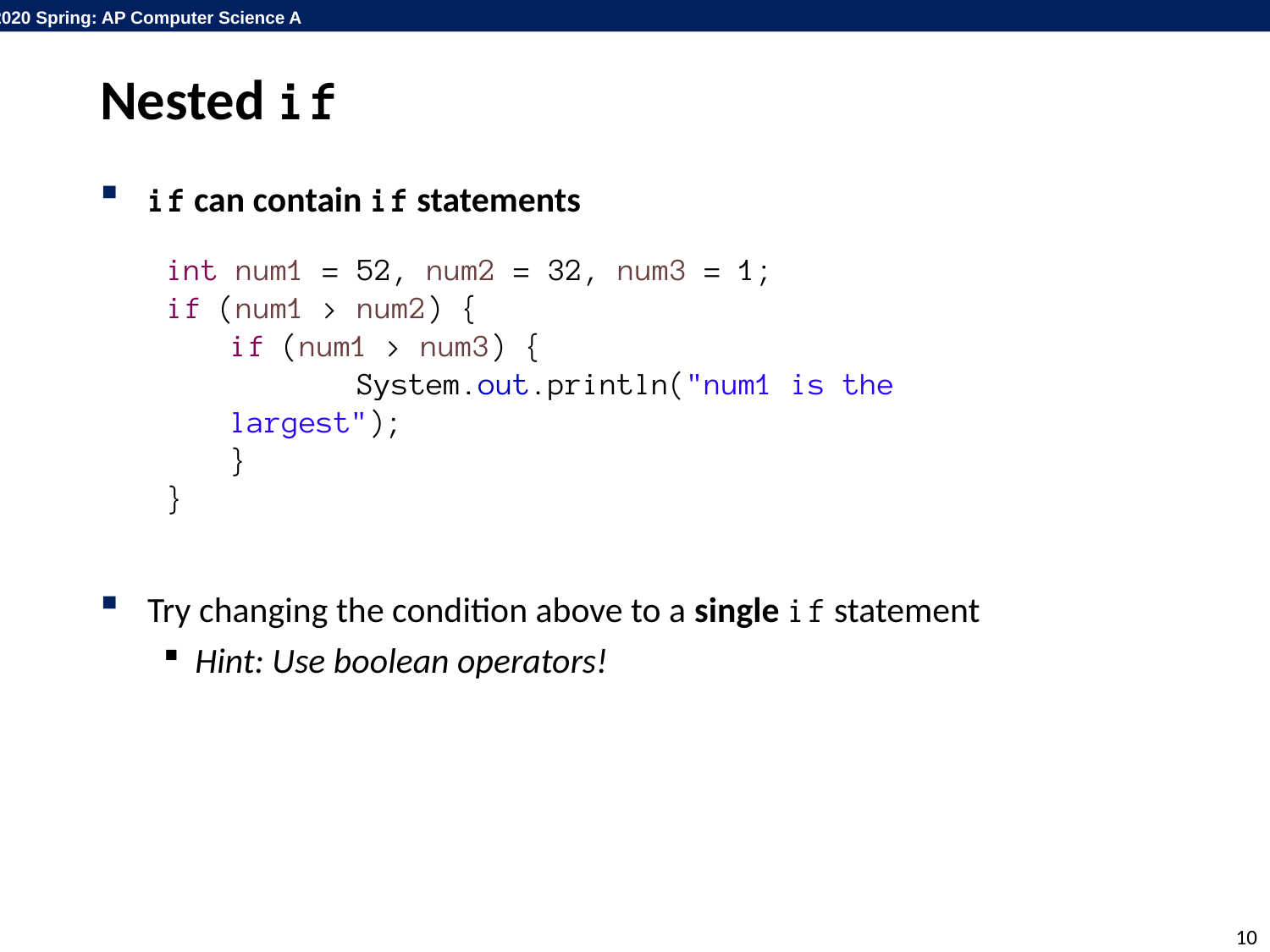

# Nested if
if can contain if statements

Try changing the condition above to a single if statement
Hint: Use boolean operators!
int num1 = 52, num2 = 32, num3 = 1;
if (num1 > num2) {
if (num1 > num3) {
	System.out.println("num1 is the largest");
}
}
10